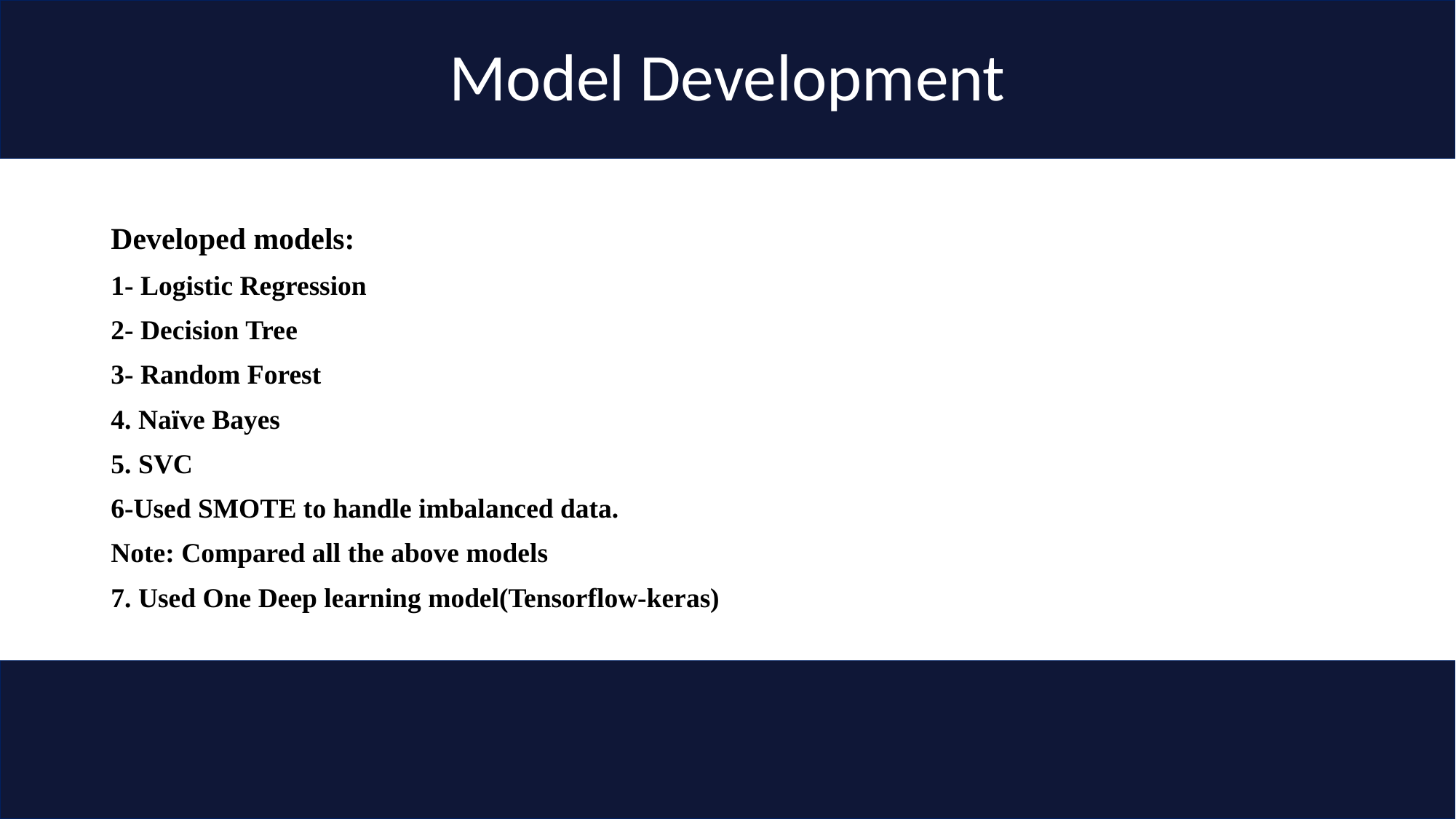

# Model Development
Developed models:
1- Logistic Regression
2- Decision Tree
3- Random Forest
4. Naïve Bayes
5. SVC
6-Used SMOTE to handle imbalanced data.
Note: Compared all the above models
7. Used One Deep learning model(Tensorflow-keras)